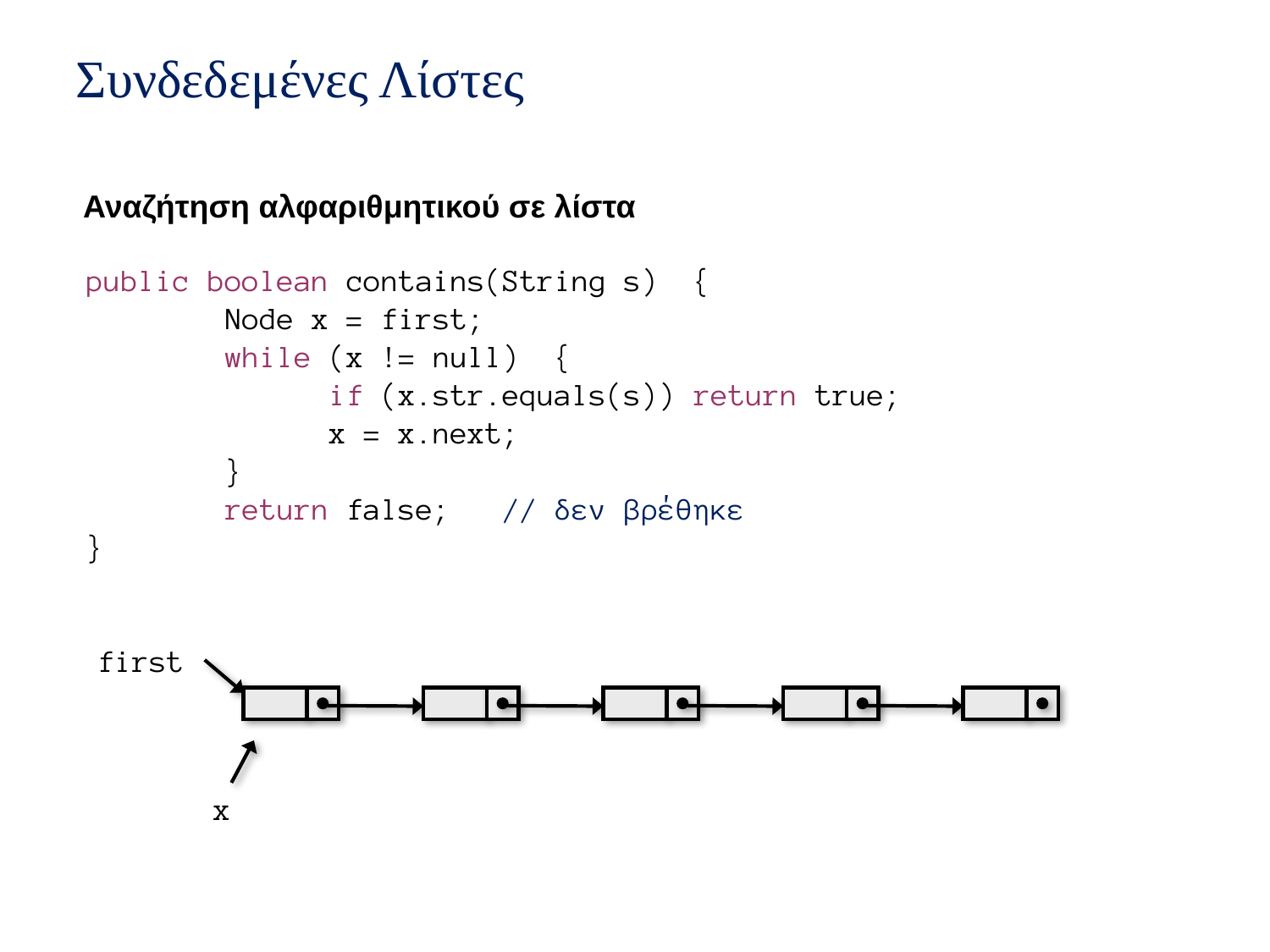

Συνδεδεμένες Λίστες
Αναζήτηση αλφαριθμητικού σε λίστα
public boolean contains(String s)  {
        Node x = first;
        while (x != null)  {
              if (x.str.equals(s)) return true;
              x = x.next;
        }
        return false;   // δεν βρέθηκε
}
first

x